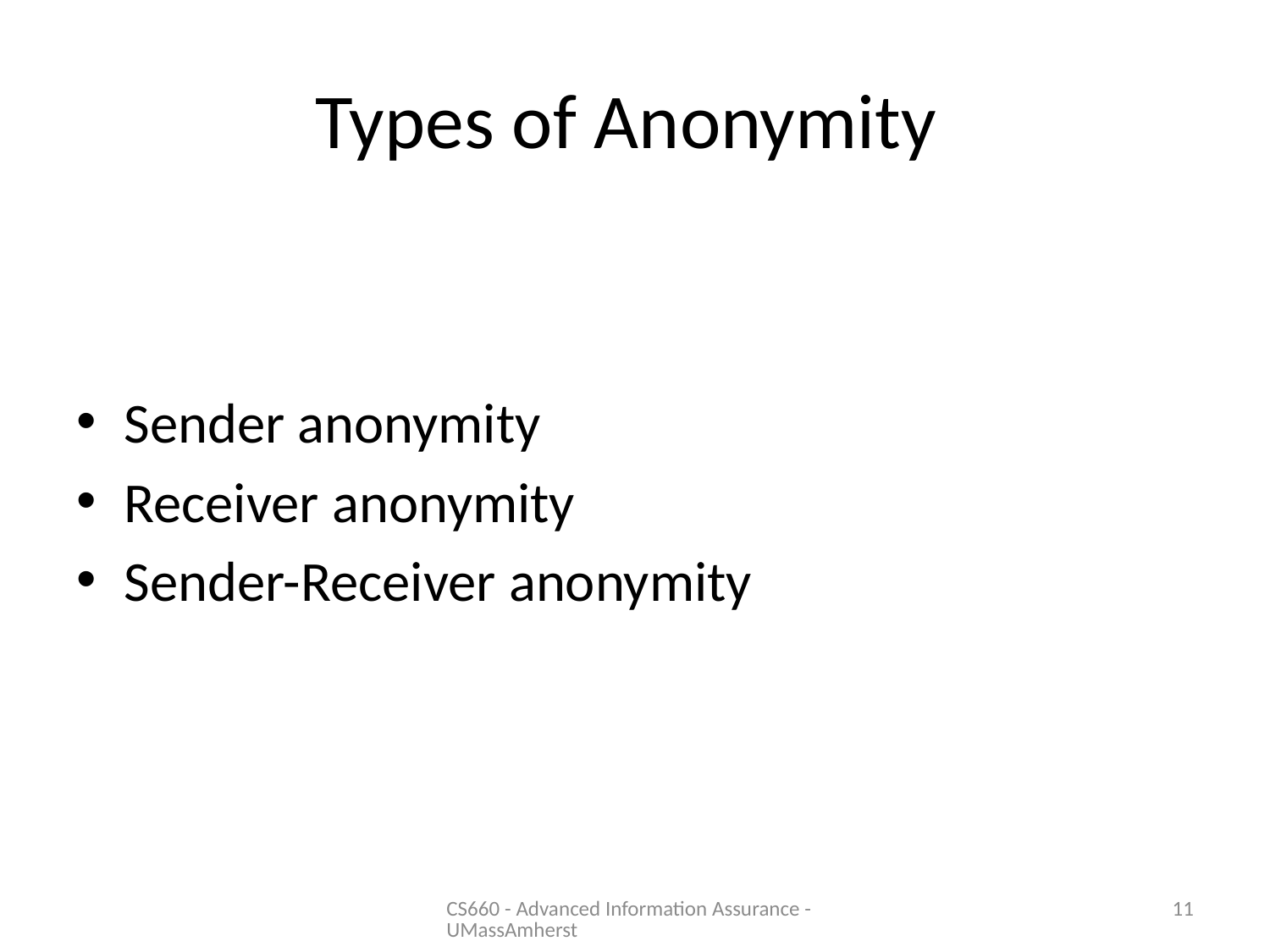

# Types of Anonymity

Sender anonymity
Receiver anonymity
Sender-Receiver anonymity

CS660 - Advanced Information Assurance - UMassAmherst
11